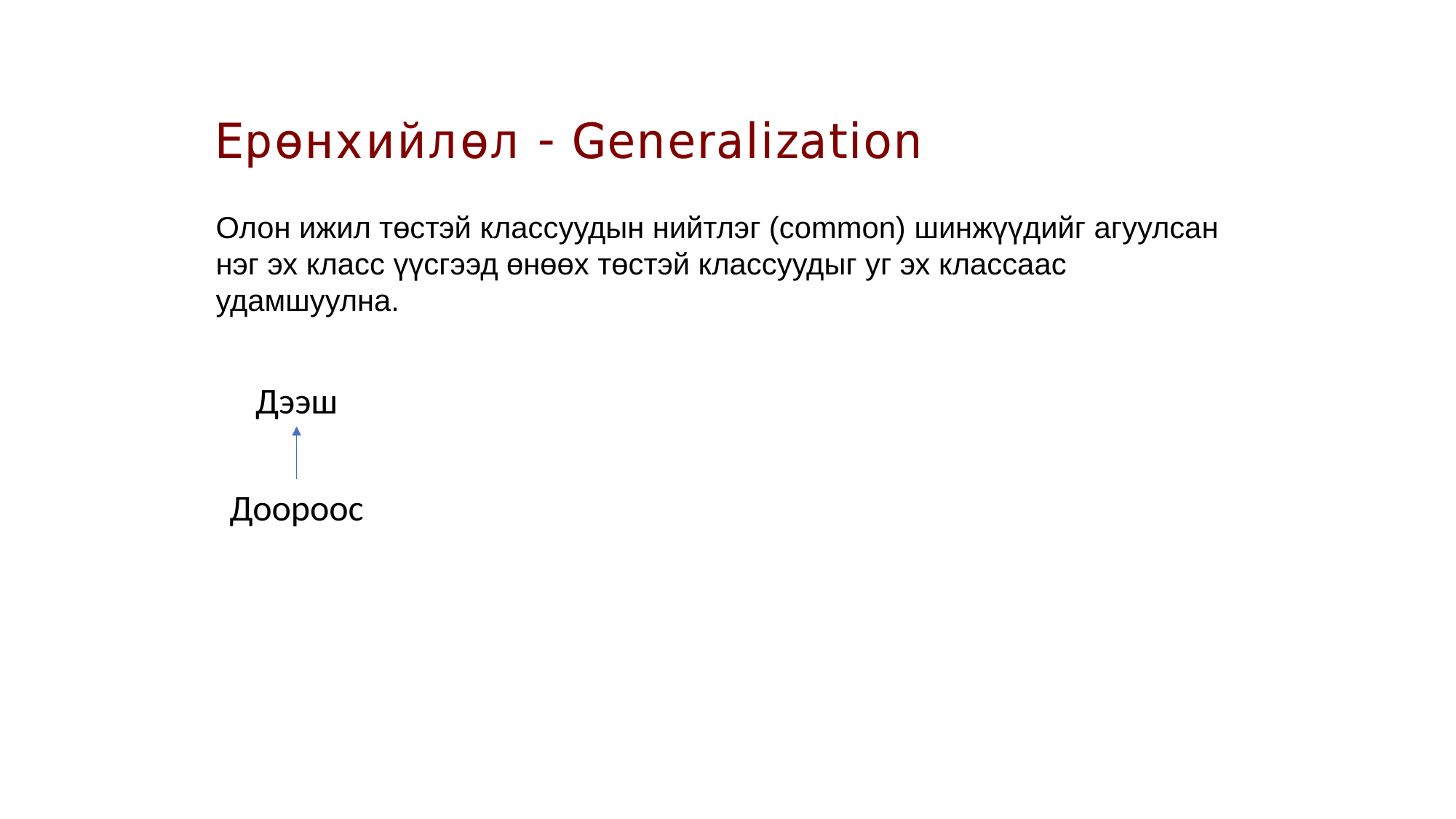

Ерөнхийлөл - Generalization
Олон ижил төстэй классуудын нийтлэг (common) шинжүүдийг агуулсан нэг эх класс үүсгээд өнөөх төстэй классуудыг уг эх классаас удамшуулна.

Дээш
Доороос